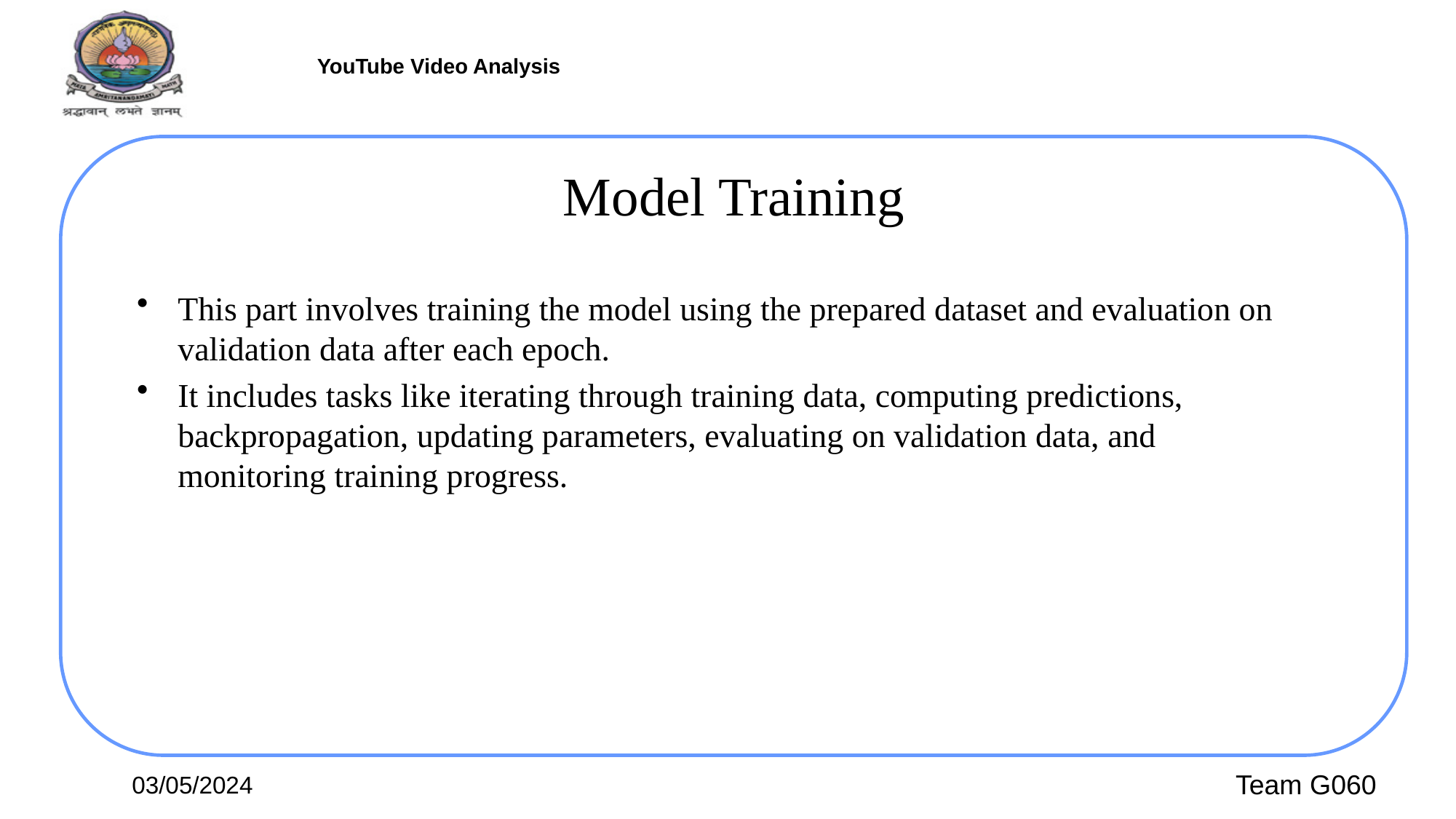

# Model Training
This part involves training the model using the prepared dataset and evaluation on validation data after each epoch.
It includes tasks like iterating through training data, computing predictions, backpropagation, updating parameters, evaluating on validation data, and monitoring training progress.